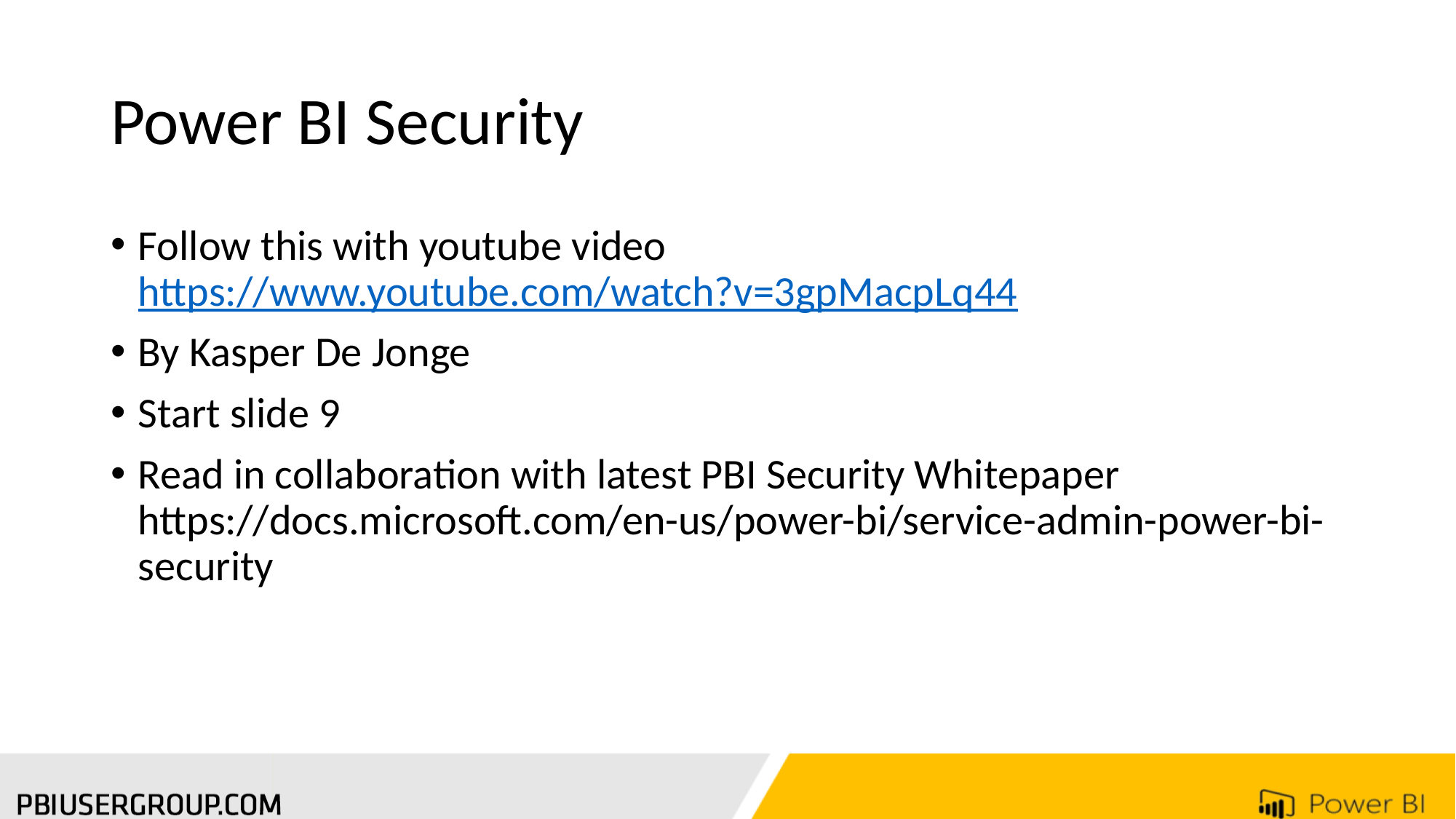

# Power BI Security
Follow this with youtube video https://www.youtube.com/watch?v=3gpMacpLq44
By Kasper De Jonge
Start slide 9
Read in collaboration with latest PBI Security Whitepaper https://docs.microsoft.com/en-us/power-bi/service-admin-power-bi-security